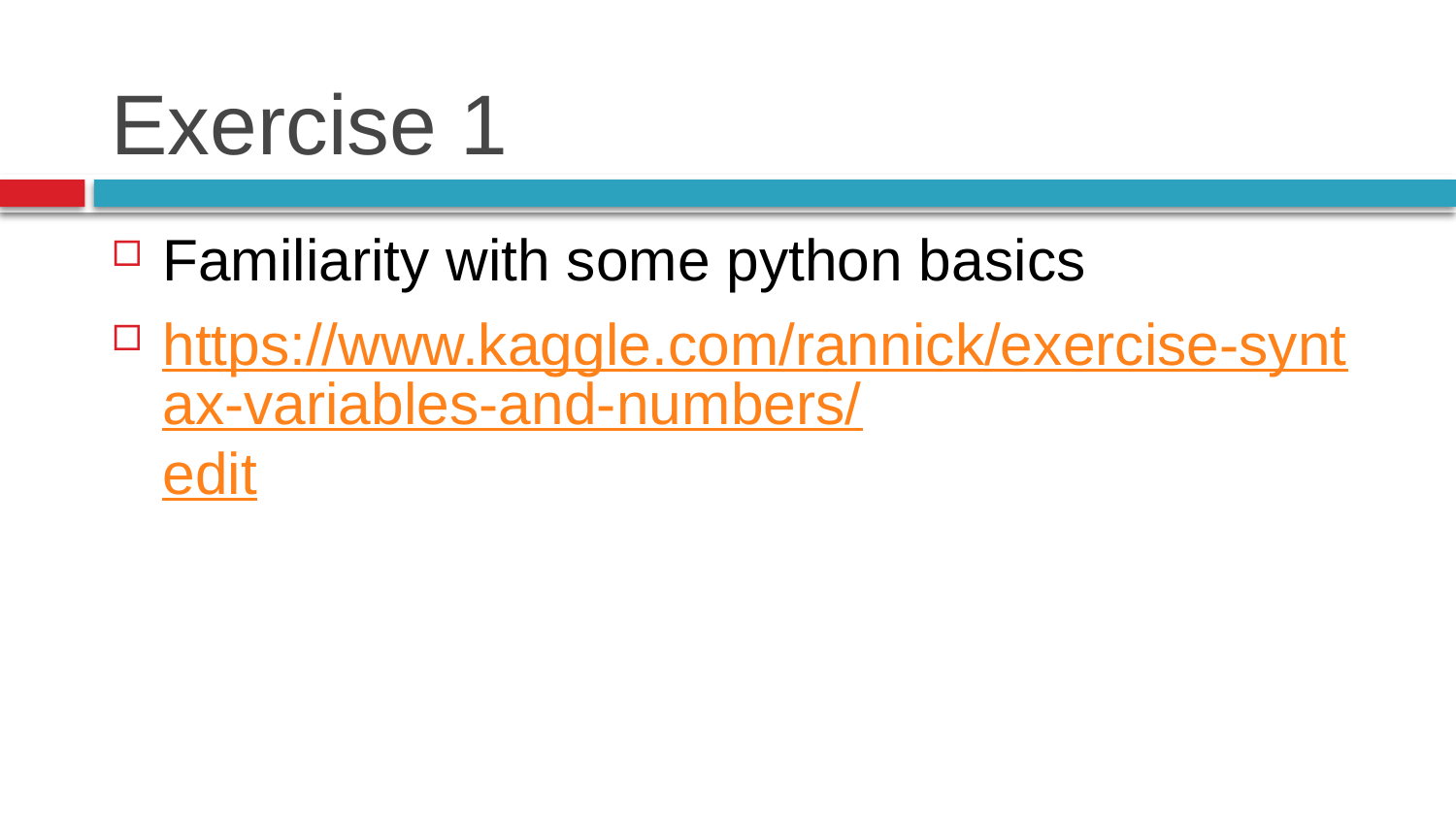

# Exercise 1
Familiarity with some python basics
https://www.kaggle.com/rannick/exercise-syntax-variables-and-numbers/edit